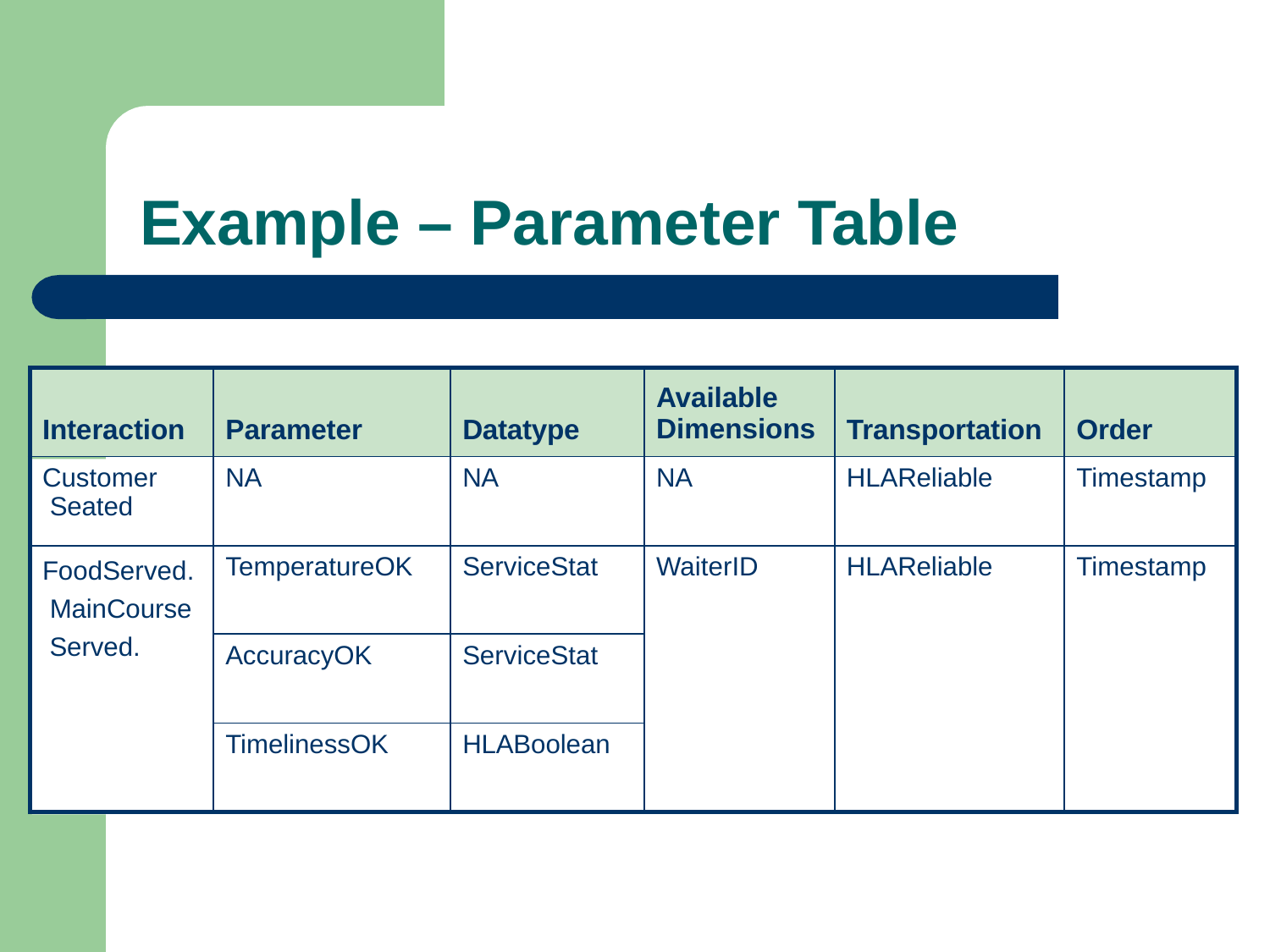

# Example – Parameter Table
| Interaction | Parameter | Datatype | Available Dimensions | Transportation | Order |
| --- | --- | --- | --- | --- | --- |
| Customer Seated | NA | NA | NA | HLAReliable | Timestamp |
| FoodServed. MainCourse Served. | TemperatureOK | ServiceStat | WaiterID | HLAReliable | Timestamp |
|  | AccuracyOK | ServiceStat |  |  |  |
|  | TimelinessOK | HLABoolean |  |  |  |